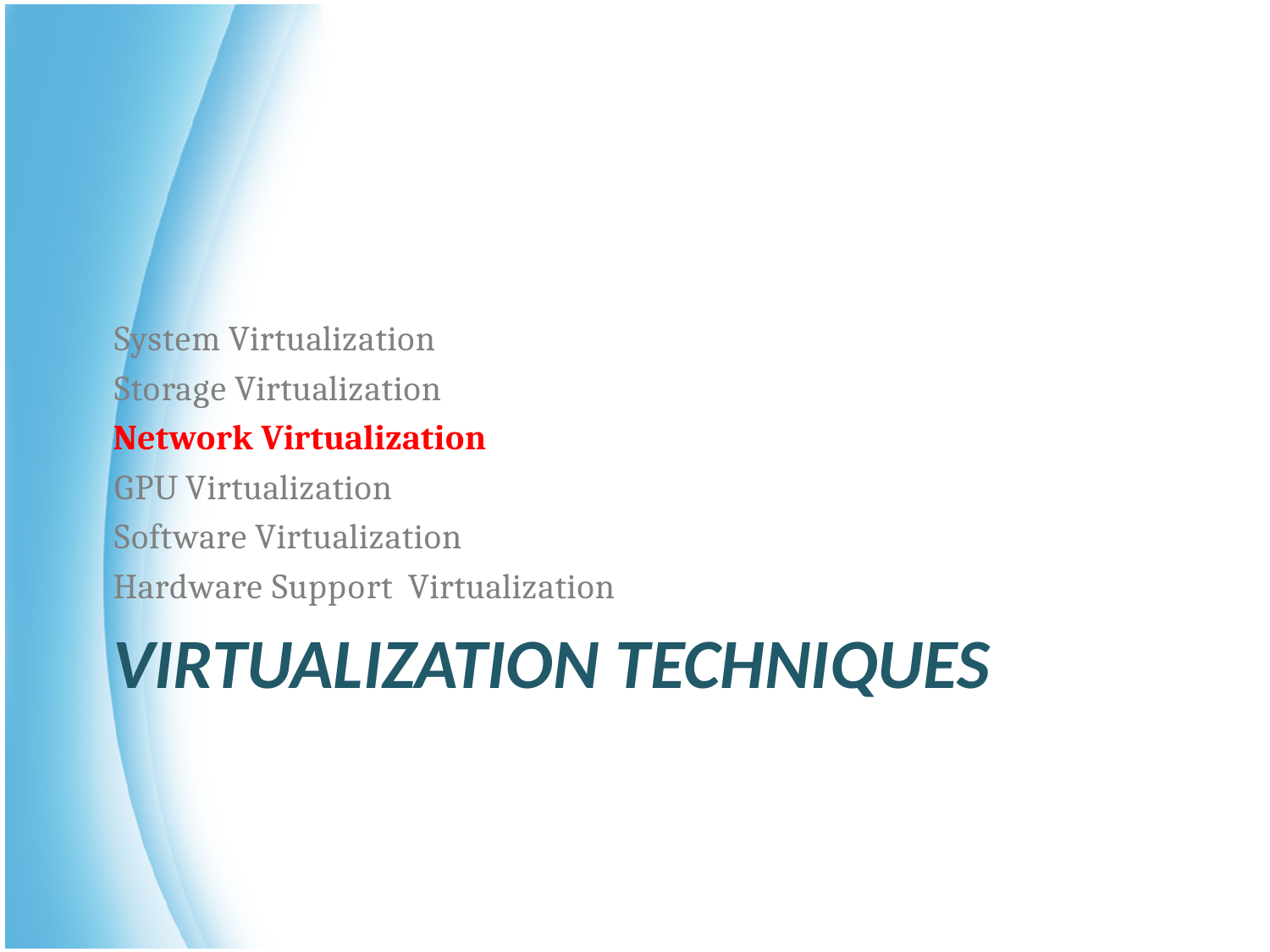

System Virtualization
Storage Virtualization
Network Virtualization
GPU Virtualization
Software Virtualization
Hardware Support  Virtualization
# Virtualization Techniques